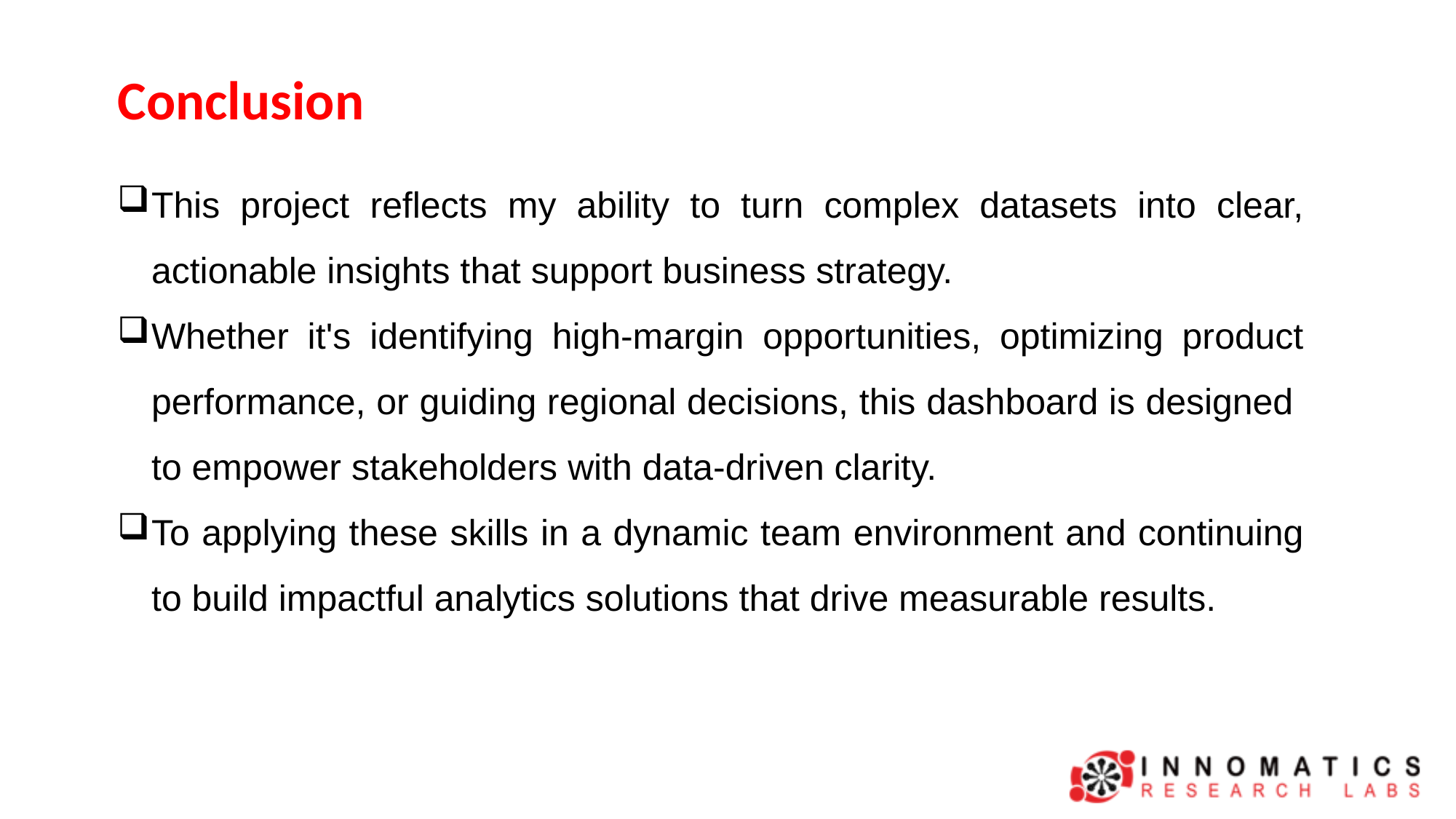

Conclusion
This project reflects my ability to turn complex datasets into clear, actionable insights that support business strategy.
Whether it's identifying high-margin opportunities, optimizing product performance, or guiding regional decisions, this dashboard is designed  to empower stakeholders with data-driven clarity.
To applying these skills in a dynamic team environment and continuing to build impactful analytics solutions that drive measurable results.